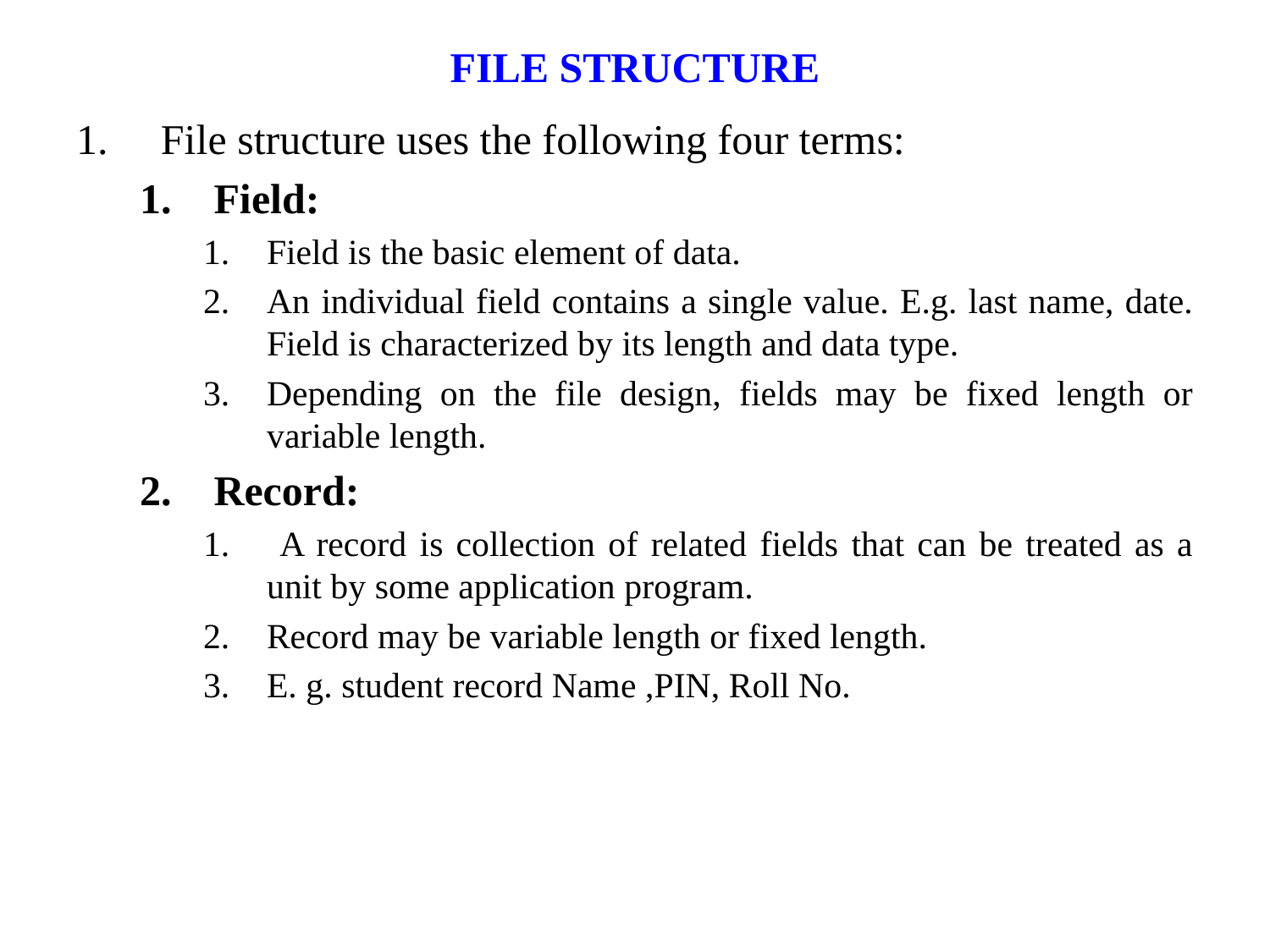

# FILE STRUCTURE
File structure uses the following four terms:
Field:
Field is the basic element of data.
An individual field contains a single value. E.g. last name, date. Field is characterized by its length and data type.
Depending on the file design, fields may be fixed length or variable length.
Record:
 A record is collection of related fields that can be treated as a unit by some application program.
Record may be variable length or fixed length.
E. g. student record Name ,PIN, Roll No.